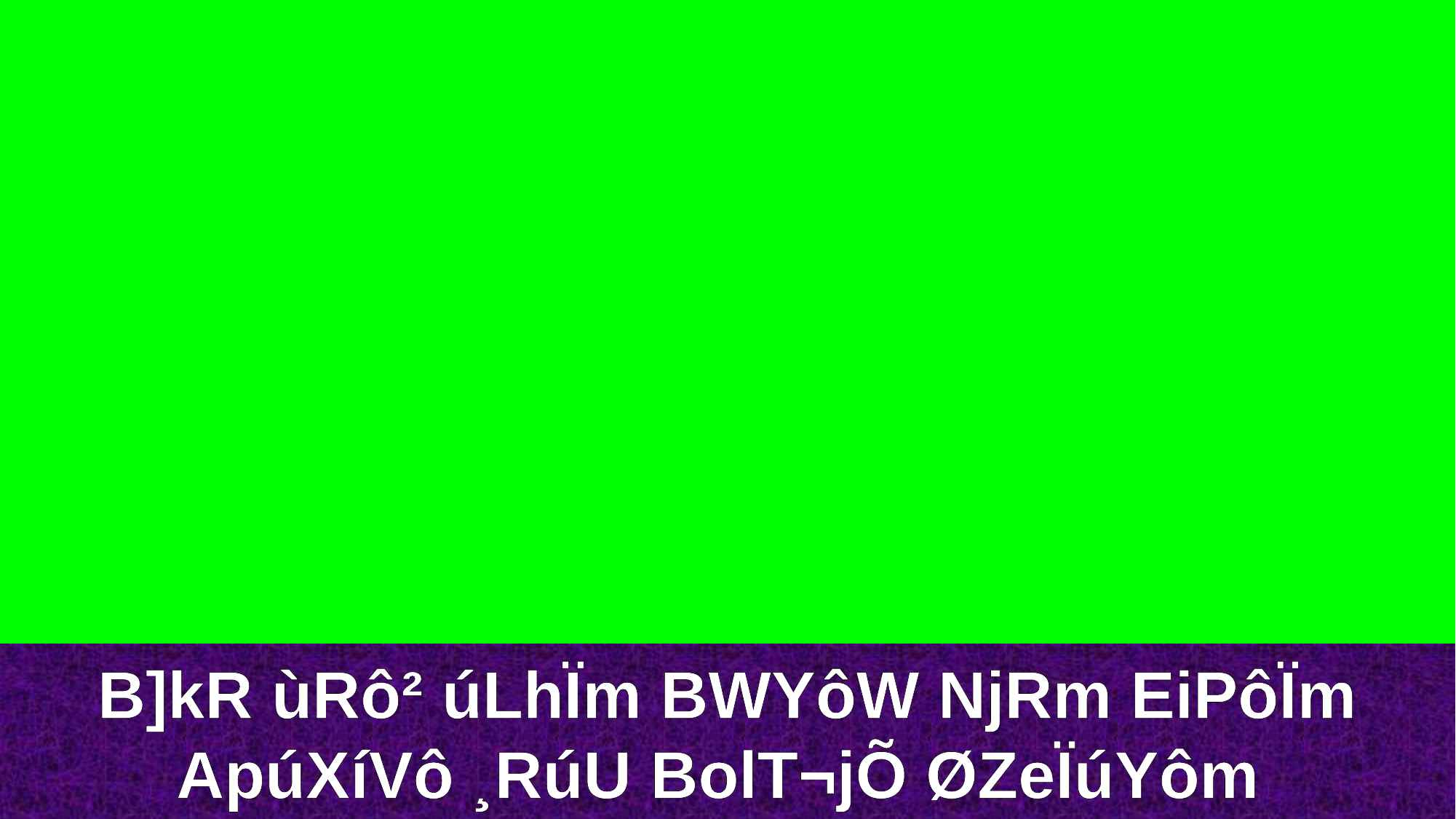

B]kR ùRô² úLhÏm BWYôW NjRm EiPôÏm
ApúXíVô ¸RúU BolT¬jÕ ØZeÏúYôm